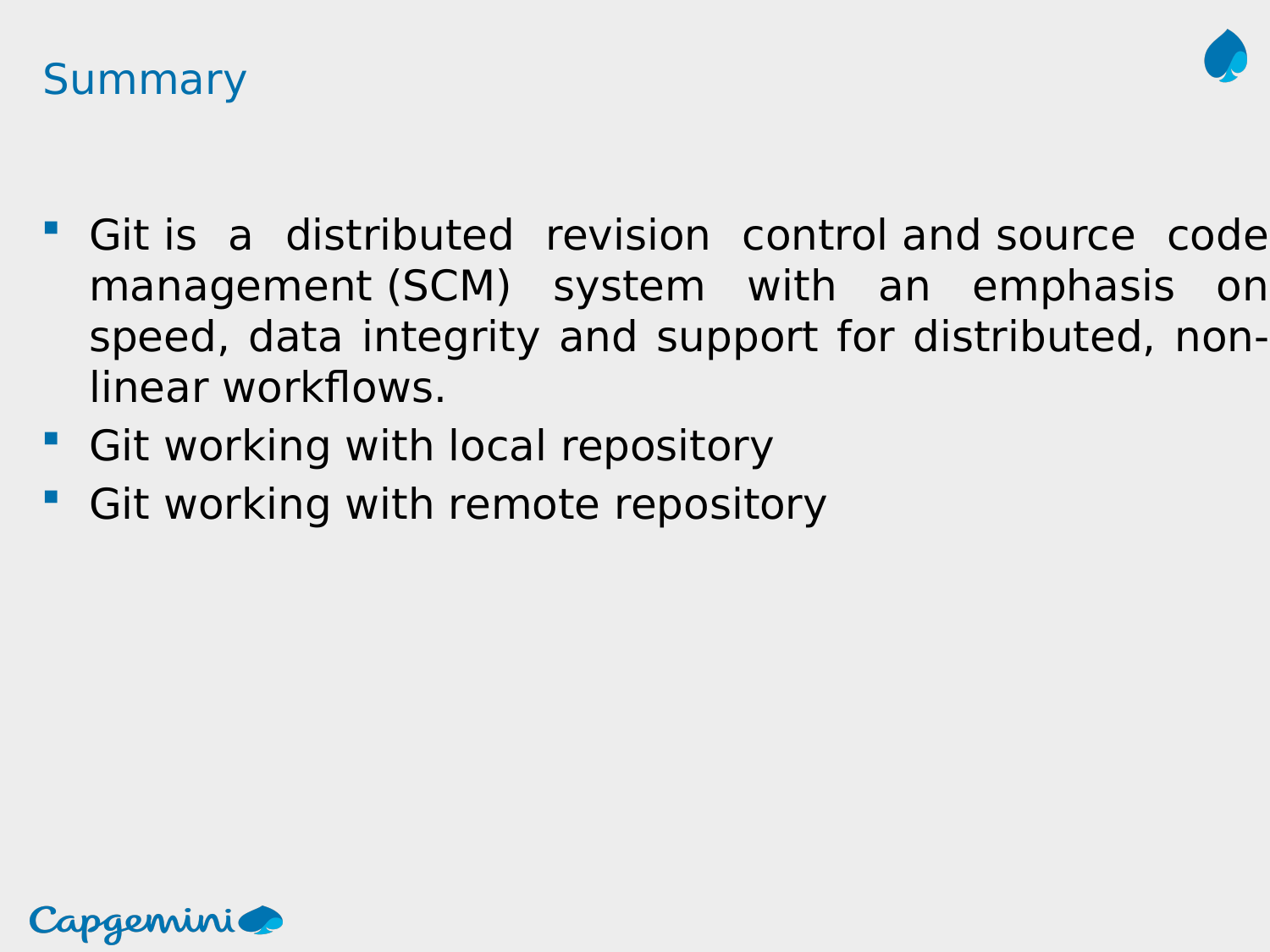

# Summary
Git is a distributed revision control and source code management (SCM) system with an emphasis on speed, data integrity and support for distributed, non-linear workflows.
Git working with local repository
Git working with remote repository